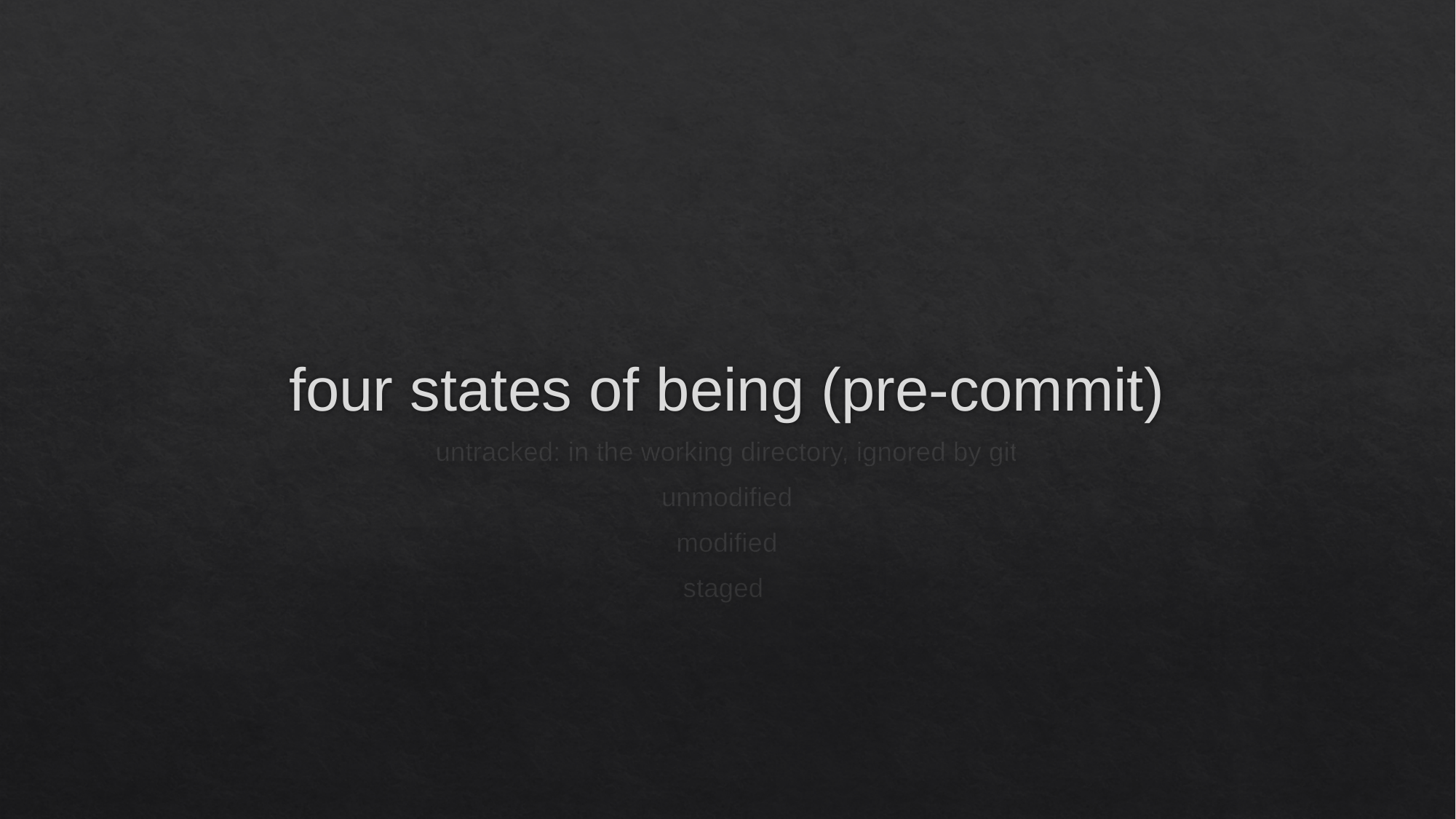

# four states of being (pre-commit)
untracked: in the working directory, ignored by git
unmodified
modified
staged